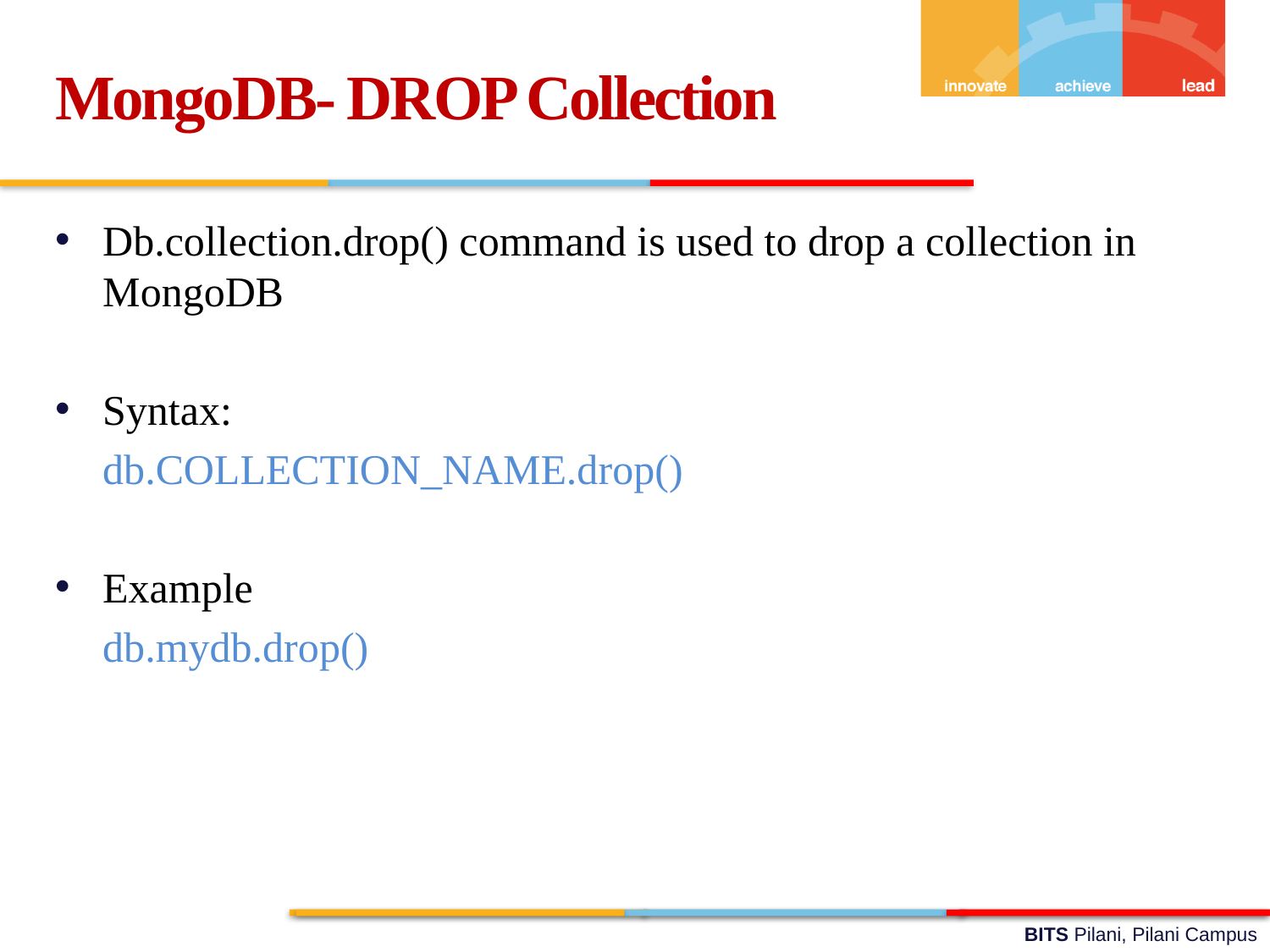

MongoDB- DROP Collection
Db.collection.drop() command is used to drop a collection in MongoDB

Syntax:
	db.COLLECTION_NAME.drop()

Example
	db.mydb.drop()